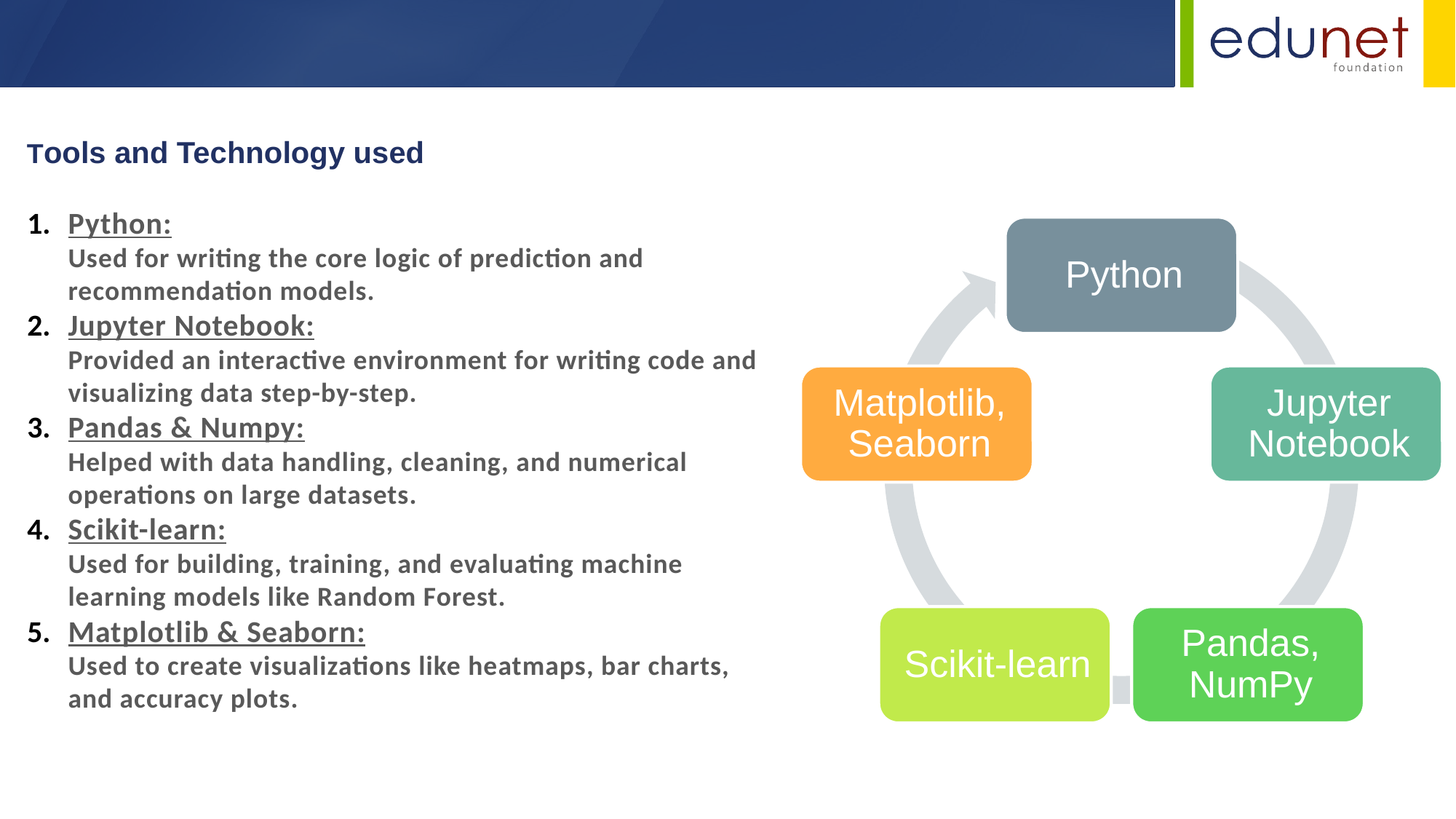

Tools and Technology used
Python:
Used for writing the core logic of prediction and recommendation models.
Jupyter Notebook:
Provided an interactive environment for writing code and visualizing data step-by-step.
Pandas & Numpy:
Helped with data handling, cleaning, and numerical operations on large datasets.
Scikit-learn:
Used for building, training, and evaluating machine learning models like Random Forest.
Matplotlib & Seaborn:
Used to create visualizations like heatmaps, bar charts, and accuracy plots.
Python
Jupyter Notebook
Pandas, NumPy
Scikit-learn
Matplotlib, Seaborn